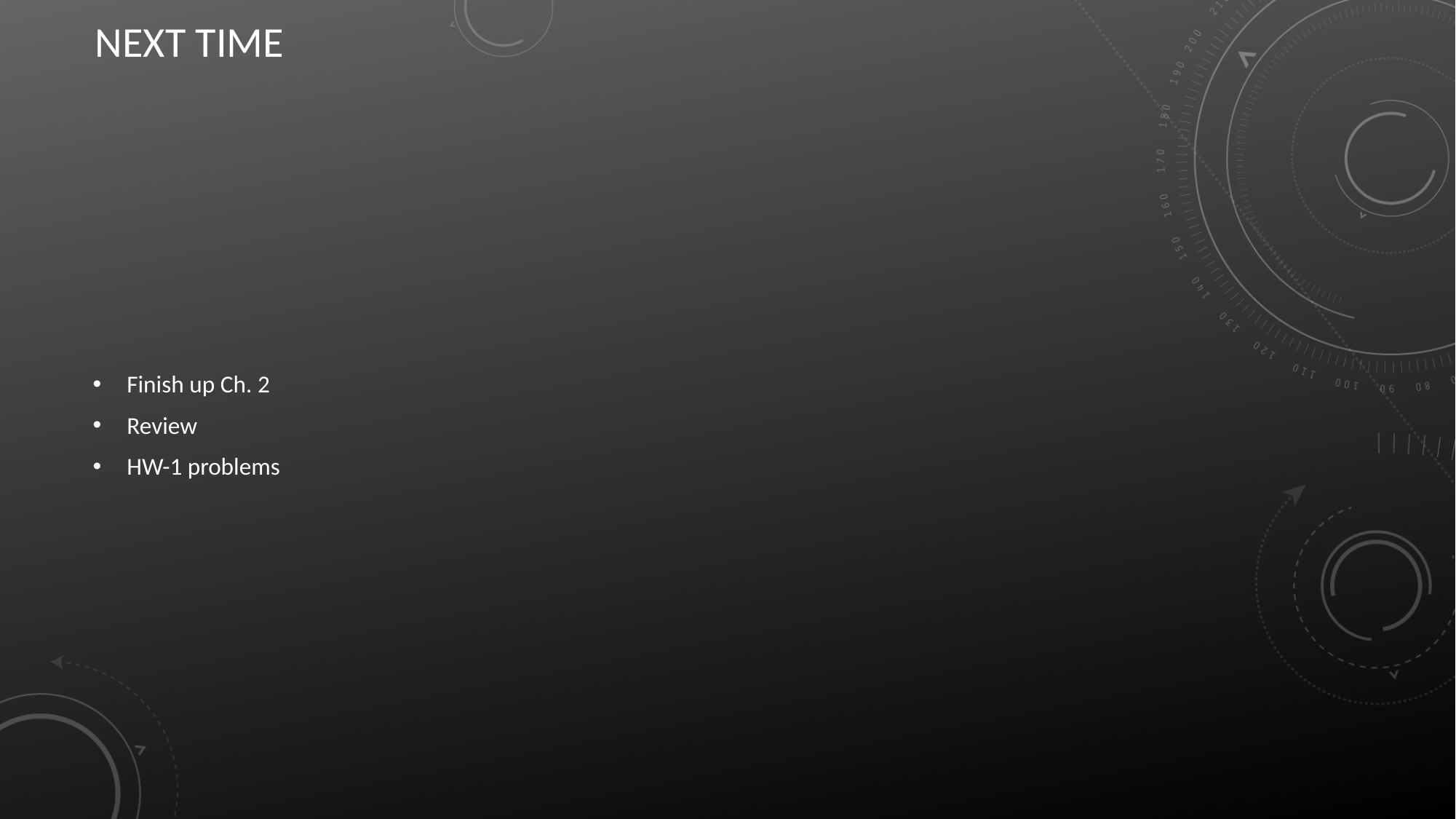

# Next time
Finish up Ch. 2
Review
HW-1 problems